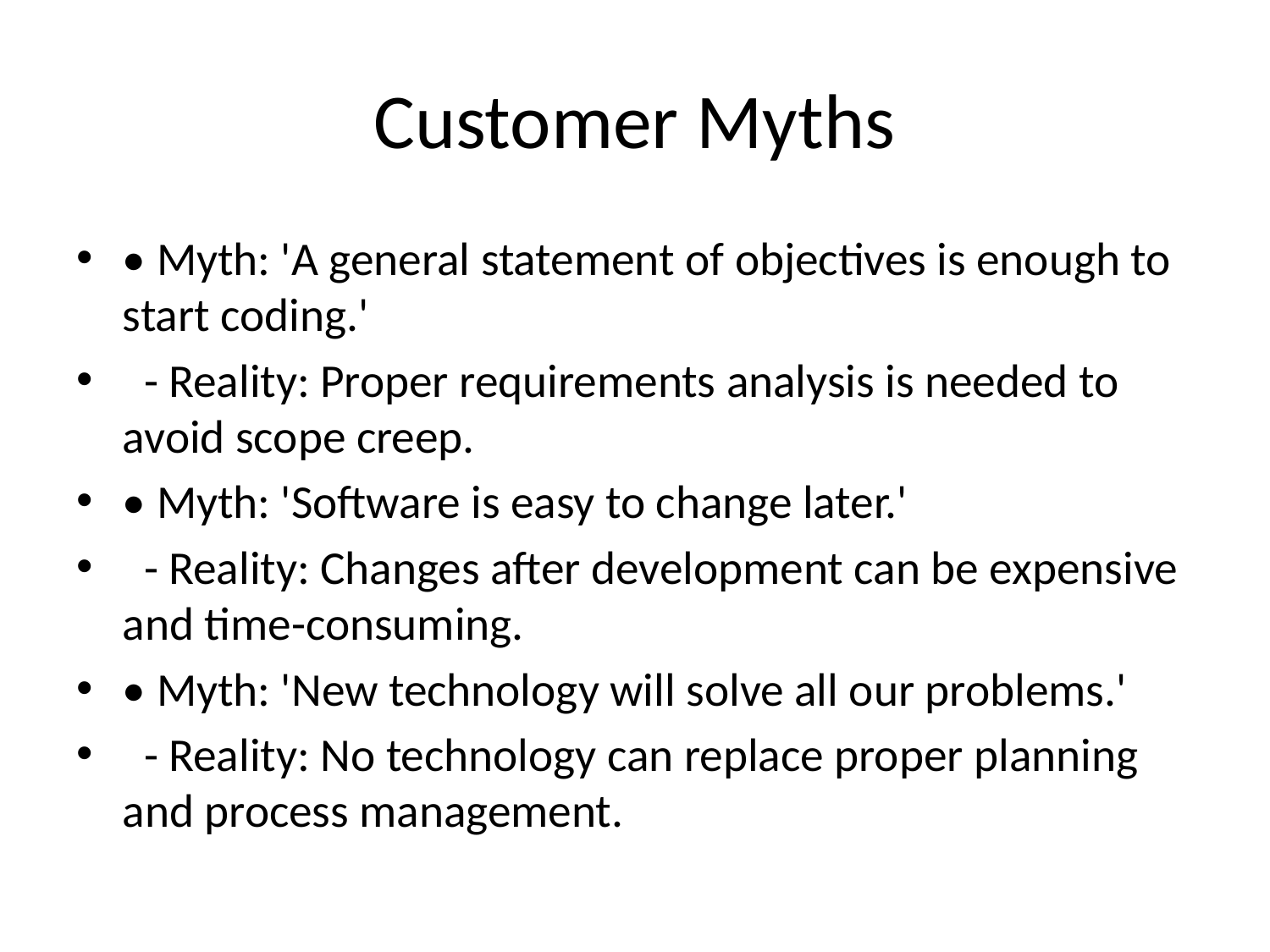

# Customer Myths
• Myth: 'A general statement of objectives is enough to start coding.'
  - Reality: Proper requirements analysis is needed to avoid scope creep.
• Myth: 'Software is easy to change later.'
  - Reality: Changes after development can be expensive and time-consuming.
• Myth: 'New technology will solve all our problems.'
  - Reality: No technology can replace proper planning and process management.